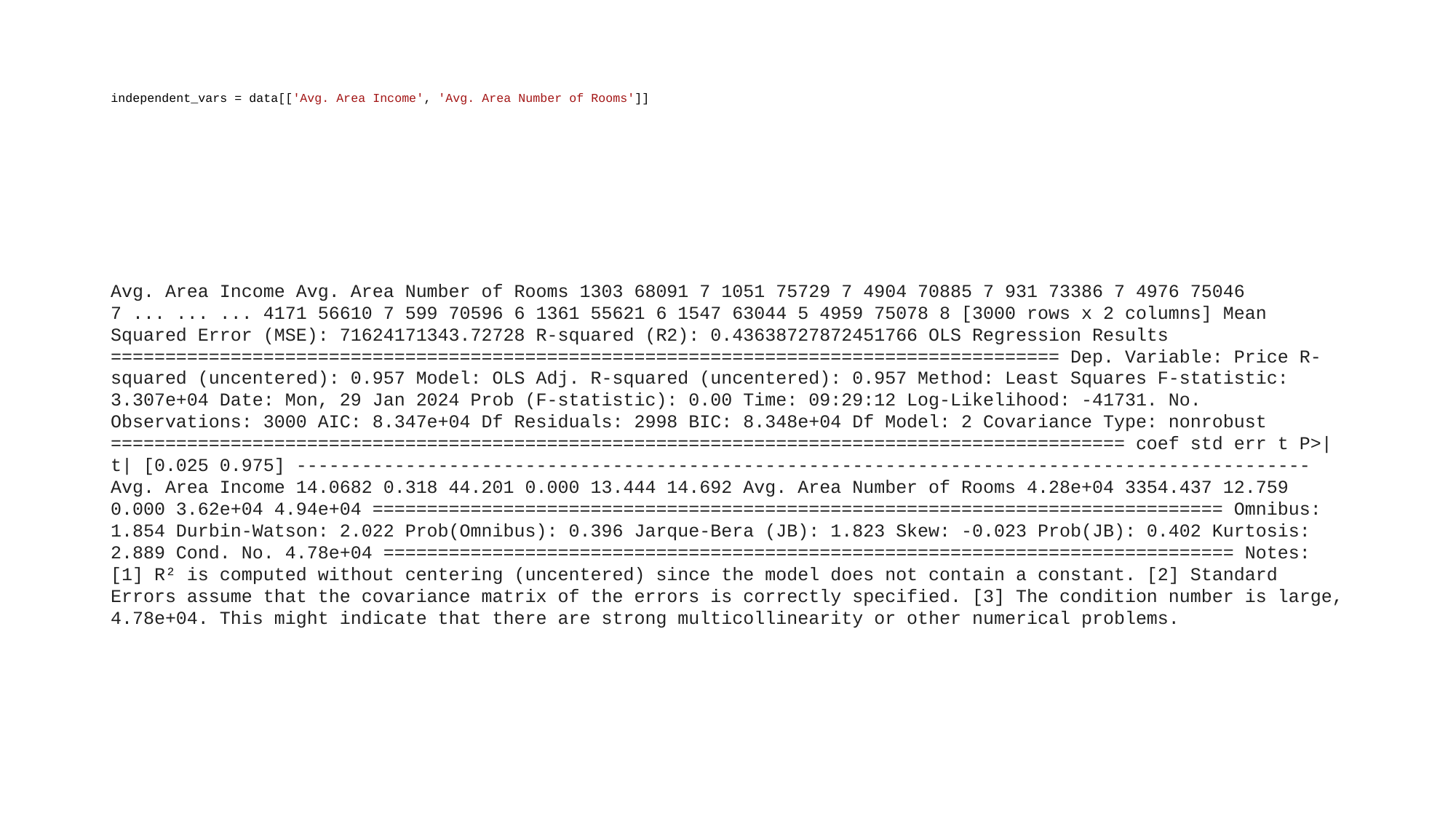

# independent_vars = data[['Avg. Area Income', 'Avg. Area Number of Rooms']]
Avg. Area Income Avg. Area Number of Rooms 1303 68091 7 1051 75729 7 4904 70885 7 931 73386 7 4976 75046 7 ... ... ... 4171 56610 7 599 70596 6 1361 55621 6 1547 63044 5 4959 75078 8 [3000 rows x 2 columns] Mean Squared Error (MSE): 71624171343.72728 R-squared (R2): 0.43638727872451766 OLS Regression Results ======================================================================================= Dep. Variable: Price R-squared (uncentered): 0.957 Model: OLS Adj. R-squared (uncentered): 0.957 Method: Least Squares F-statistic: 3.307e+04 Date: Mon, 29 Jan 2024 Prob (F-statistic): 0.00 Time: 09:29:12 Log-Likelihood: -41731. No. Observations: 3000 AIC: 8.347e+04 Df Residuals: 2998 BIC: 8.348e+04 Df Model: 2 Covariance Type: nonrobust ============================================================================================= coef std err t P>|t| [0.025 0.975] --------------------------------------------------------------------------------------------- Avg. Area Income 14.0682 0.318 44.201 0.000 13.444 14.692 Avg. Area Number of Rooms 4.28e+04 3354.437 12.759 0.000 3.62e+04 4.94e+04 ============================================================================== Omnibus: 1.854 Durbin-Watson: 2.022 Prob(Omnibus): 0.396 Jarque-Bera (JB): 1.823 Skew: -0.023 Prob(JB): 0.402 Kurtosis: 2.889 Cond. No. 4.78e+04 ============================================================================== Notes: [1] R² is computed without centering (uncentered) since the model does not contain a constant. [2] Standard Errors assume that the covariance matrix of the errors is correctly specified. [3] The condition number is large, 4.78e+04. This might indicate that there are strong multicollinearity or other numerical problems.